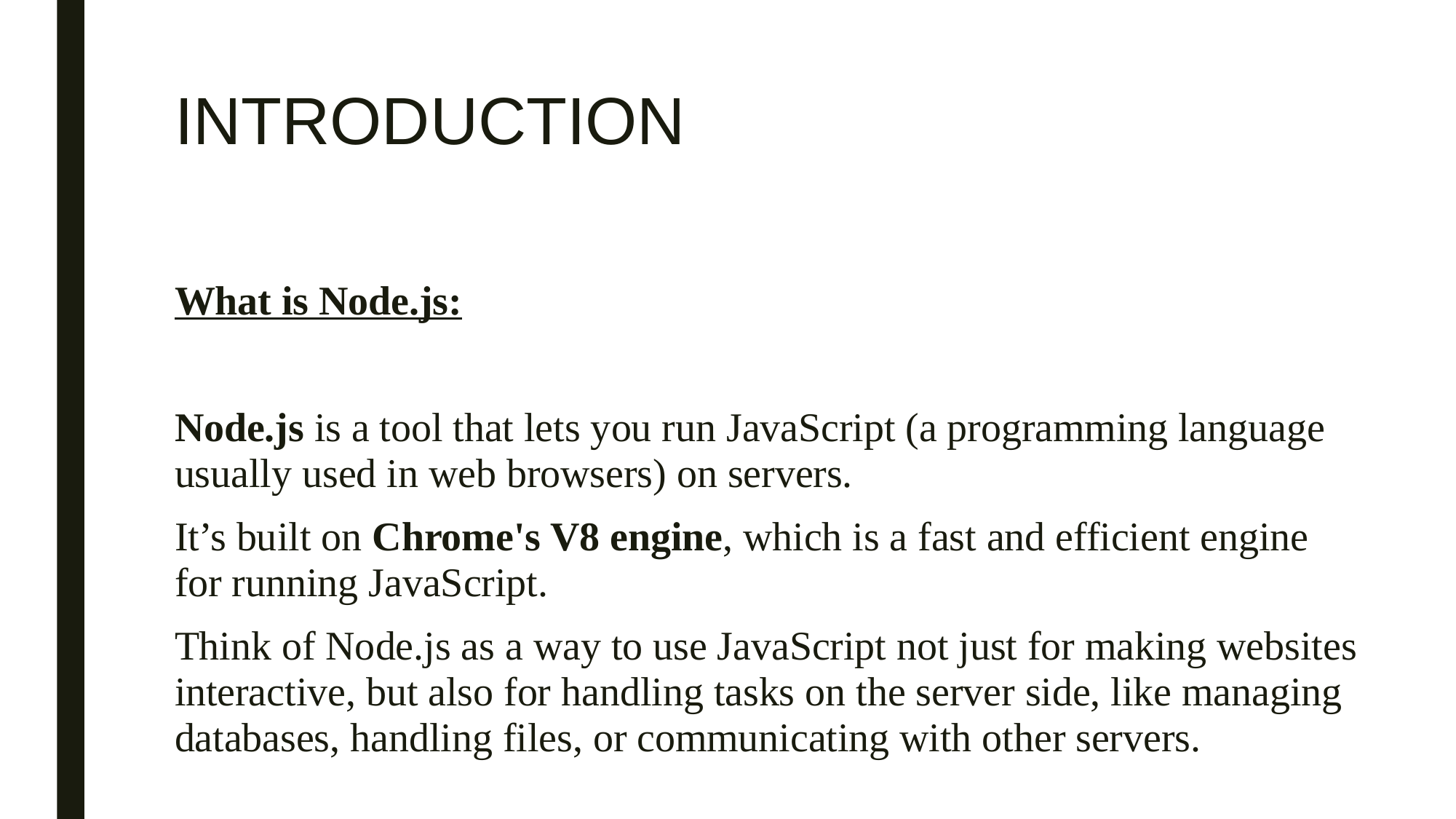

# INTRODUCTION
What is Node.js:

Node.js is a tool that lets you run JavaScript (a programming language usually used in web browsers) on servers.
It’s built on Chrome's V8 engine, which is a fast and efficient engine for running JavaScript.
Think of Node.js as a way to use JavaScript not just for making websites interactive, but also for handling tasks on the server side, like managing databases, handling files, or communicating with other servers.